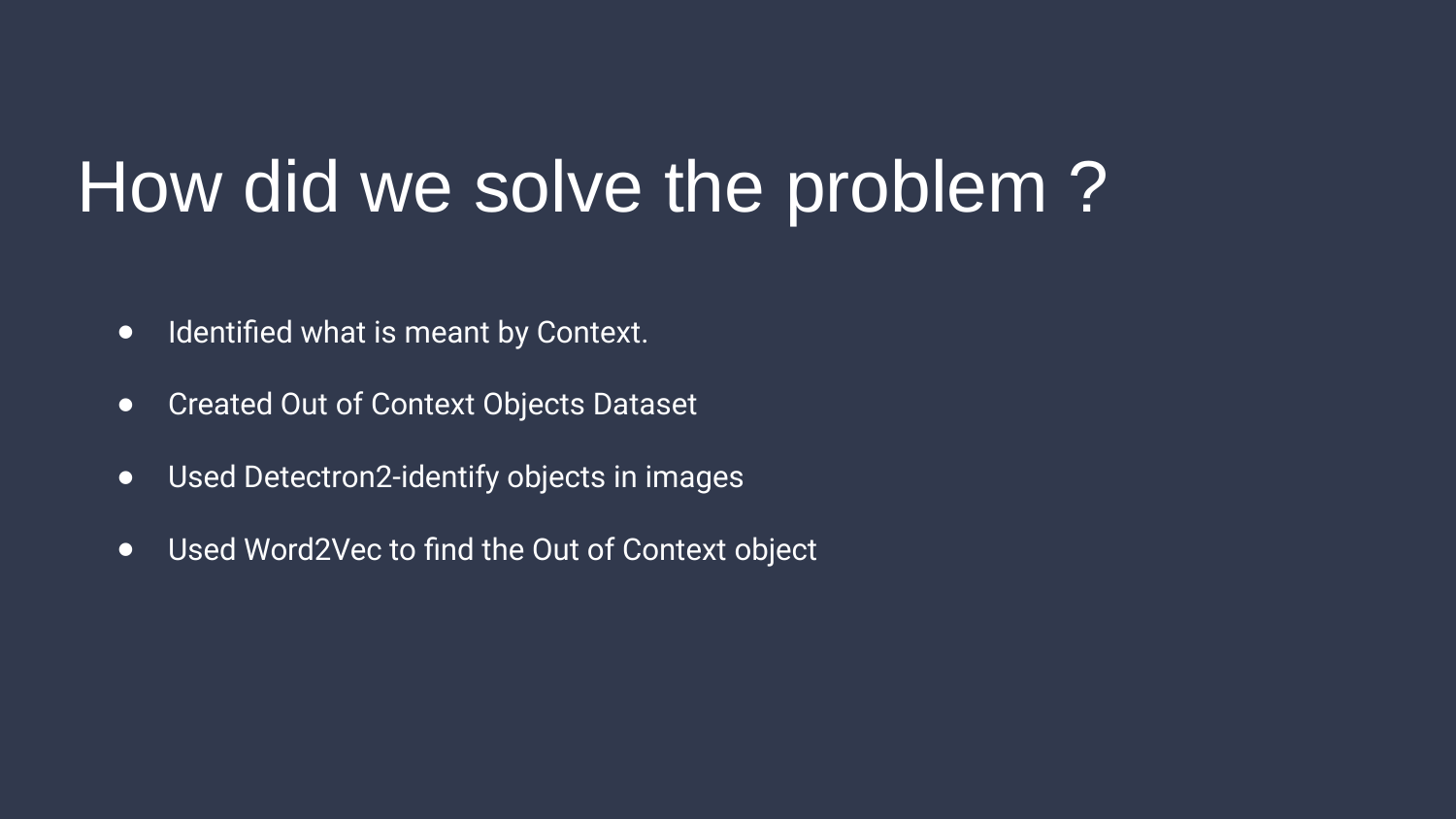

How did we solve the problem ?

Identified what is meant by Context.

Created Out of Context Objects Dataset

Used Detectron2-identify objects in images

Used Word2Vec to find the Out of Context object